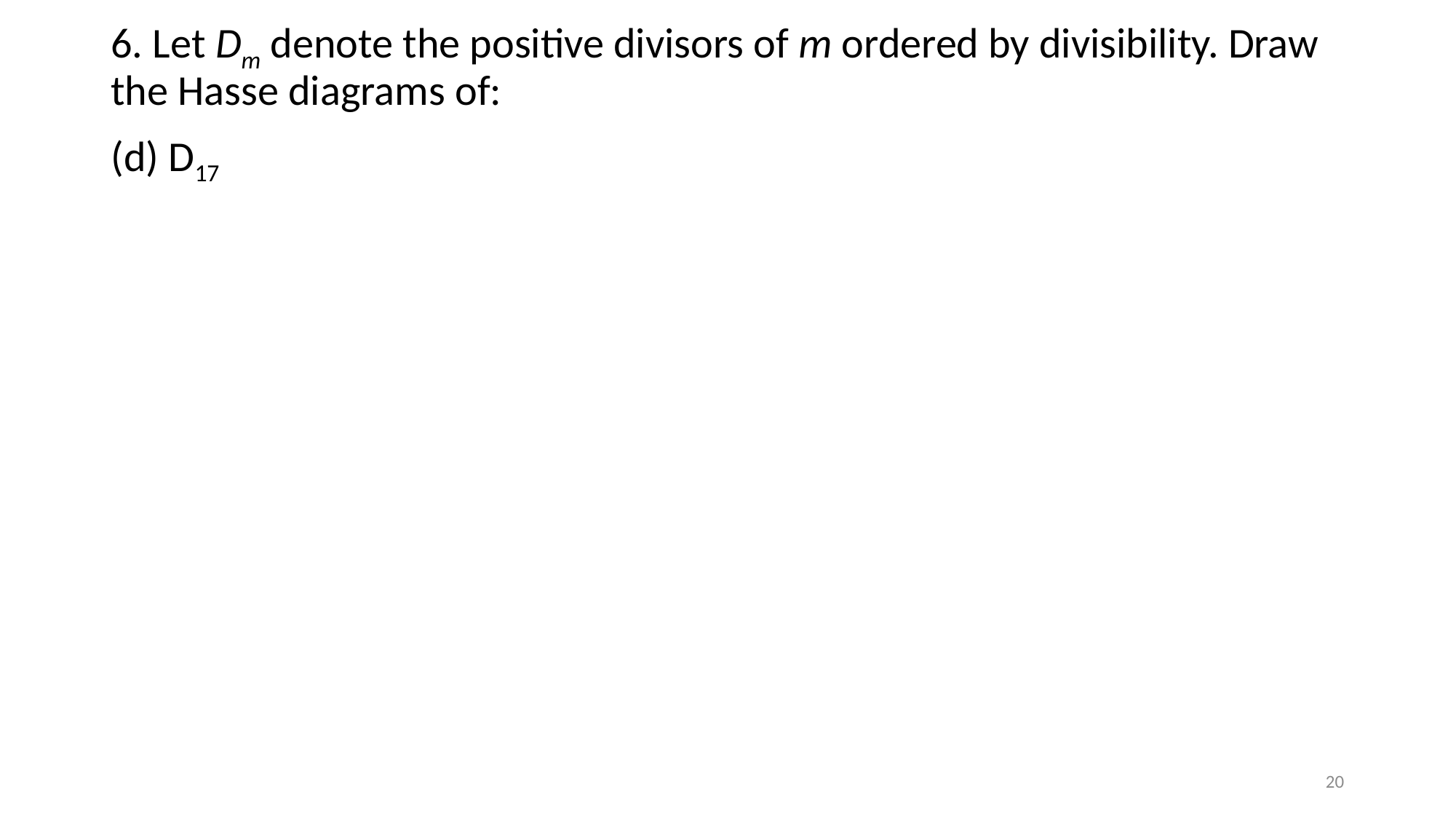

6. Let Dm denote the positive divisors of m ordered by divisibility. Draw the Hasse diagrams of:
(d) D17

20